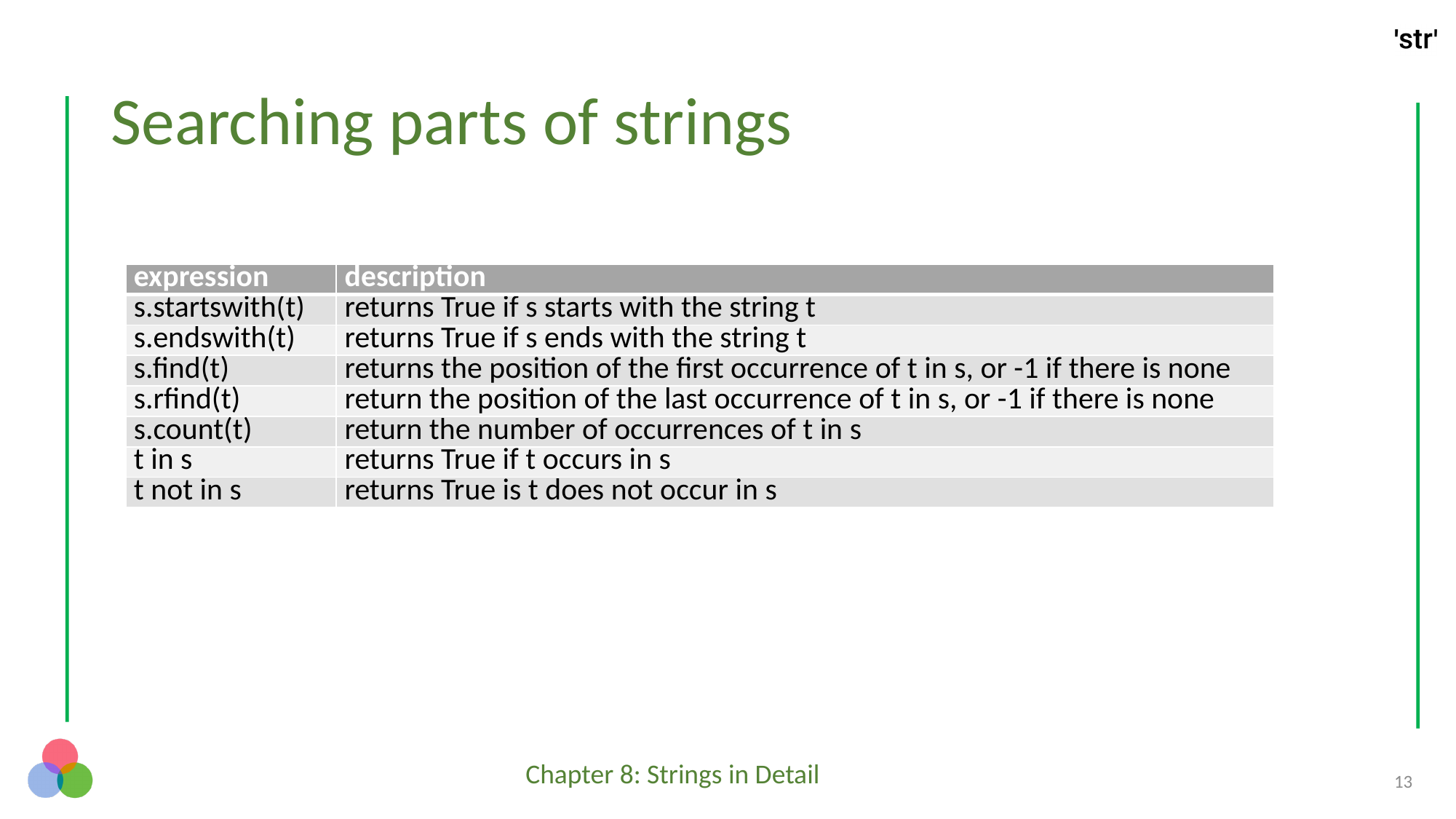

# Searching parts of strings
| expression | description |
| --- | --- |
| s.startswith(t) | returns True if s starts with the string t |
| s.endswith(t) | returns True if s ends with the string t |
| s.find(t) | returns the position of the first occurrence of t in s, or -1 if there is none |
| s.rfind(t) | return the position of the last occurrence of t in s, or -1 if there is none |
| s.count(t) | return the number of occurrences of t in s |
| t in s | returns True if t occurs in s |
| t not in s | returns True is t does not occur in s |
13